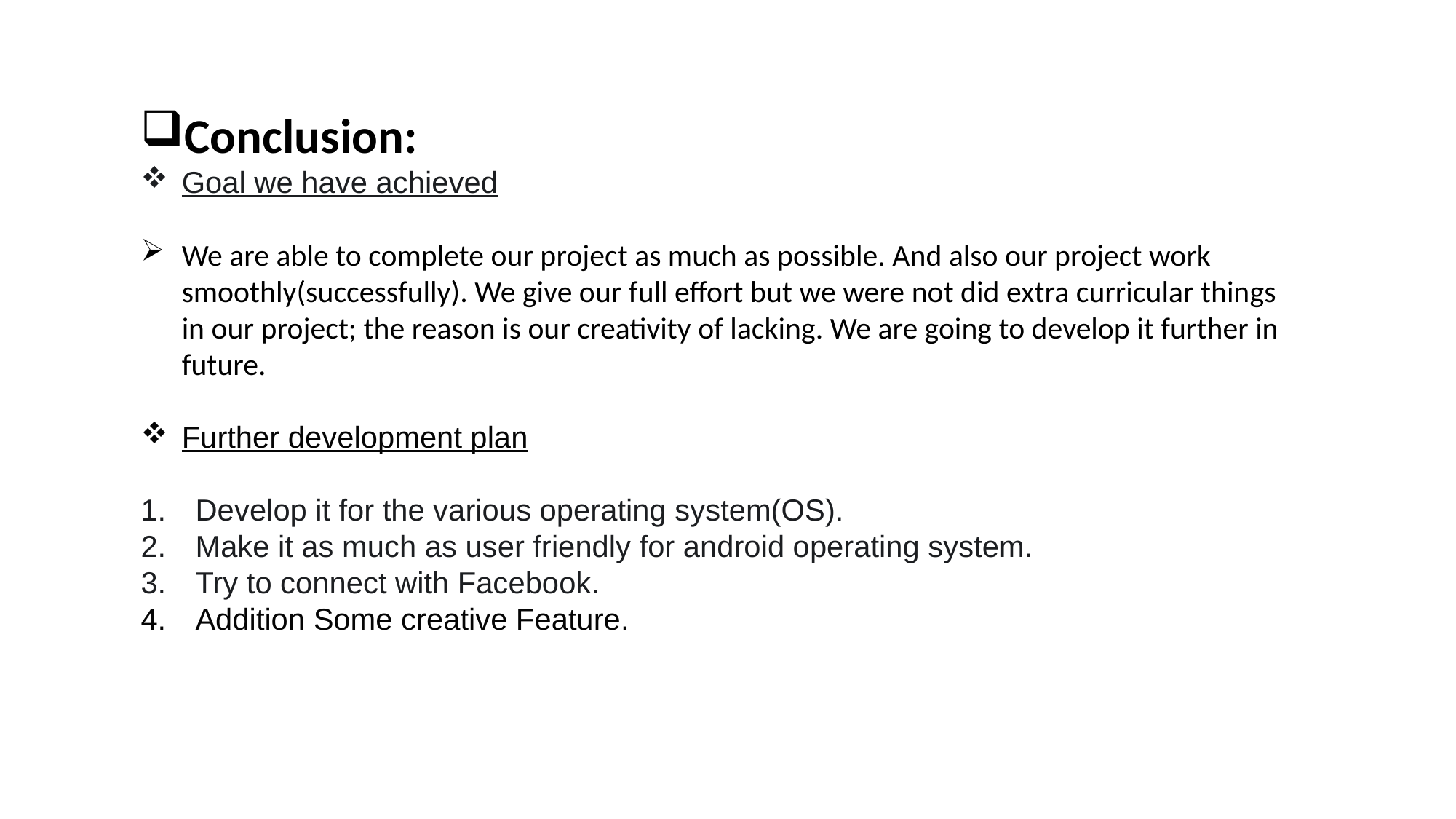

Conclusion:
Goal we have achieved

We are able to complete our project as much as possible. And also our project work smoothly(successfully). We give our full effort but we were not did extra curricular things in our project; the reason is our creativity of lacking. We are going to develop it further in future.

Further development plan

Develop it for the various operating system(OS).
Make it as much as user friendly for android operating system.
Try to connect with Facebook.
Addition Some creative Feature.